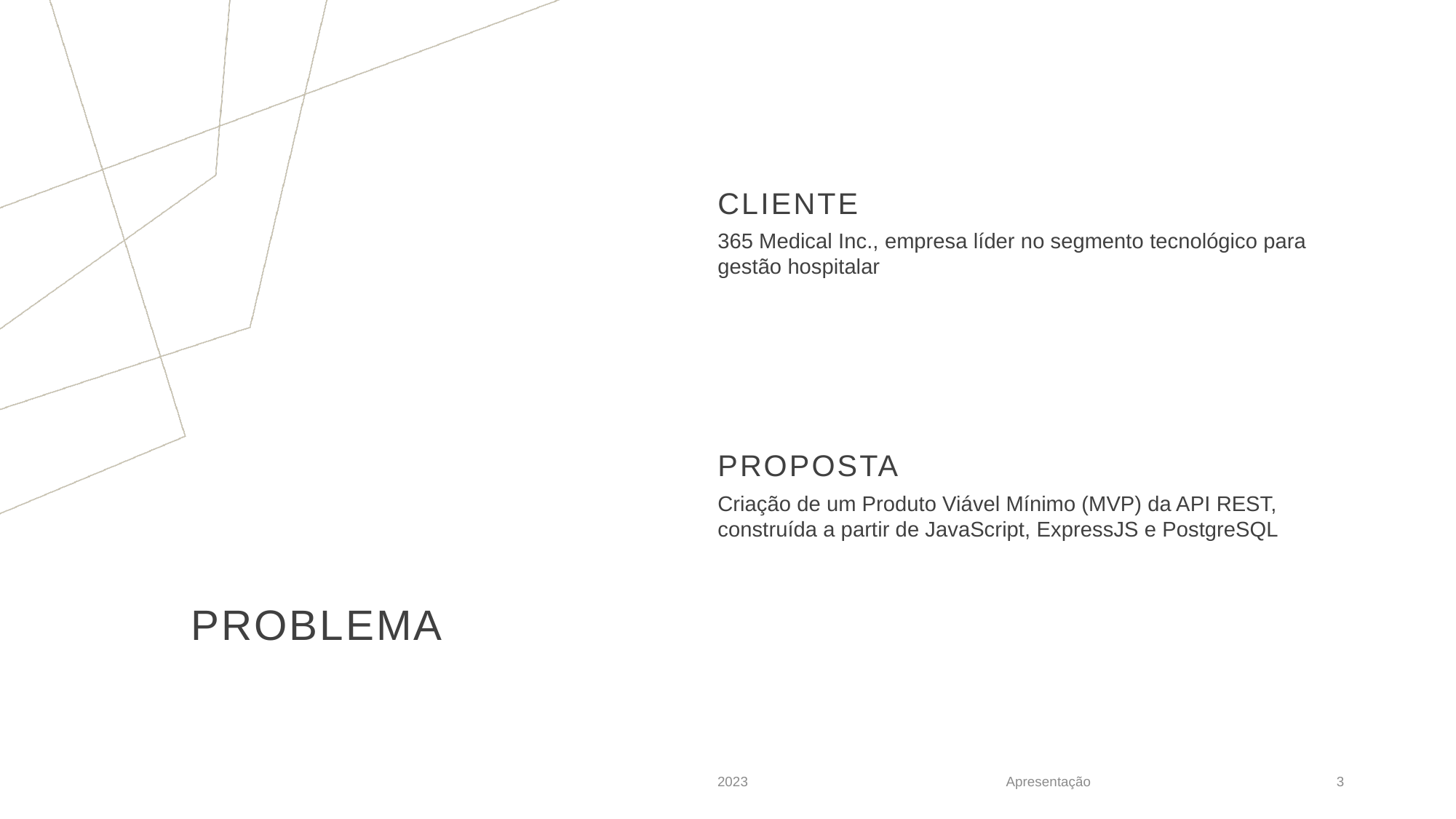

CLIENTE

365 Medical Inc., empresa líder no segmento tecnológico para gestão hospitalar
PROPOSTA
Criação de um Produto Viável Mínimo (MVP) da API REST, construída a partir de JavaScript, ExpressJS e PostgreSQL
# problema
2023
Apresentação
3